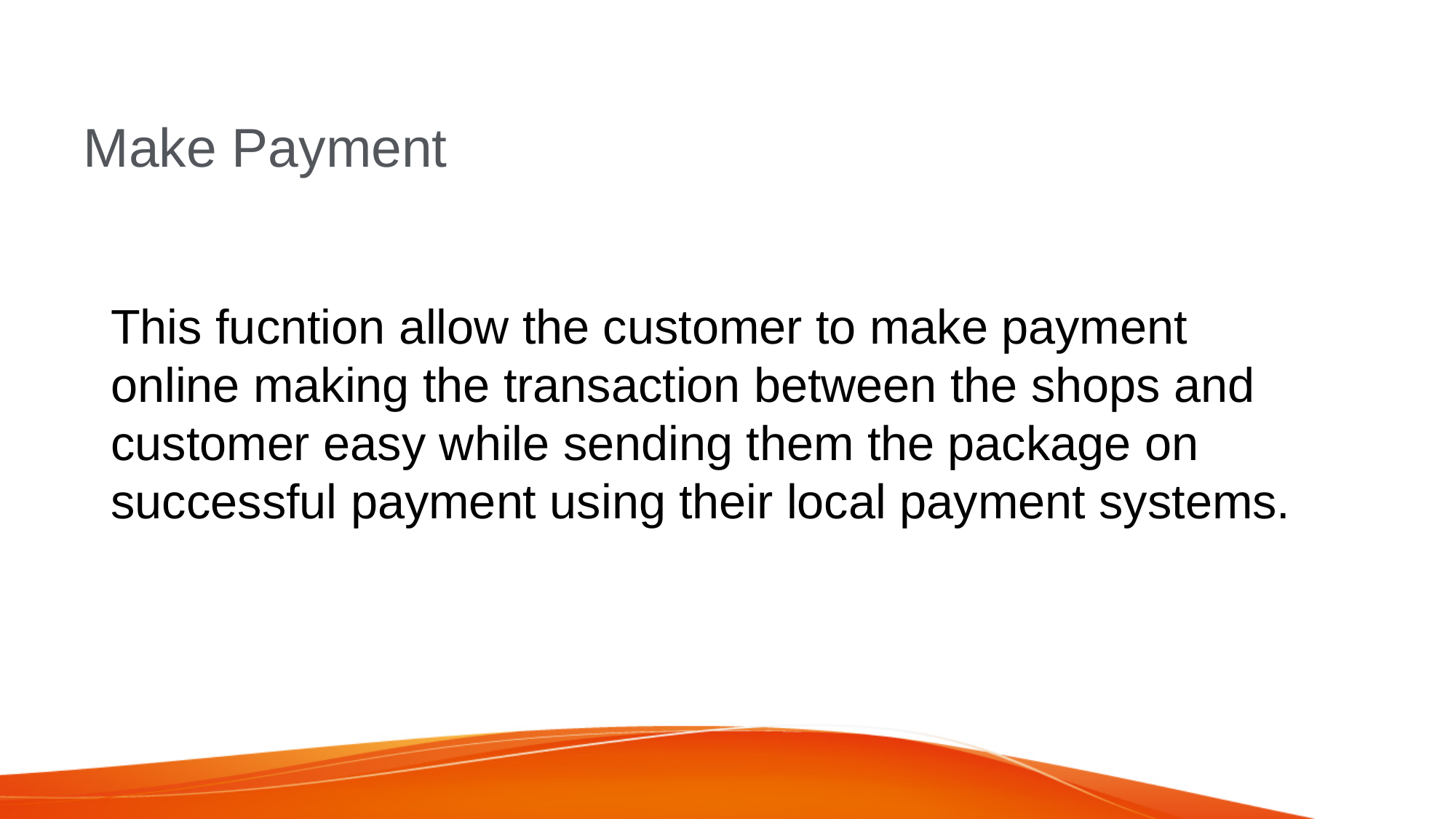

# Make Payment
This fucntion allow the customer to make payment online making the transaction between the shops and customer easy while sending them the package on successful payment using their local payment systems.